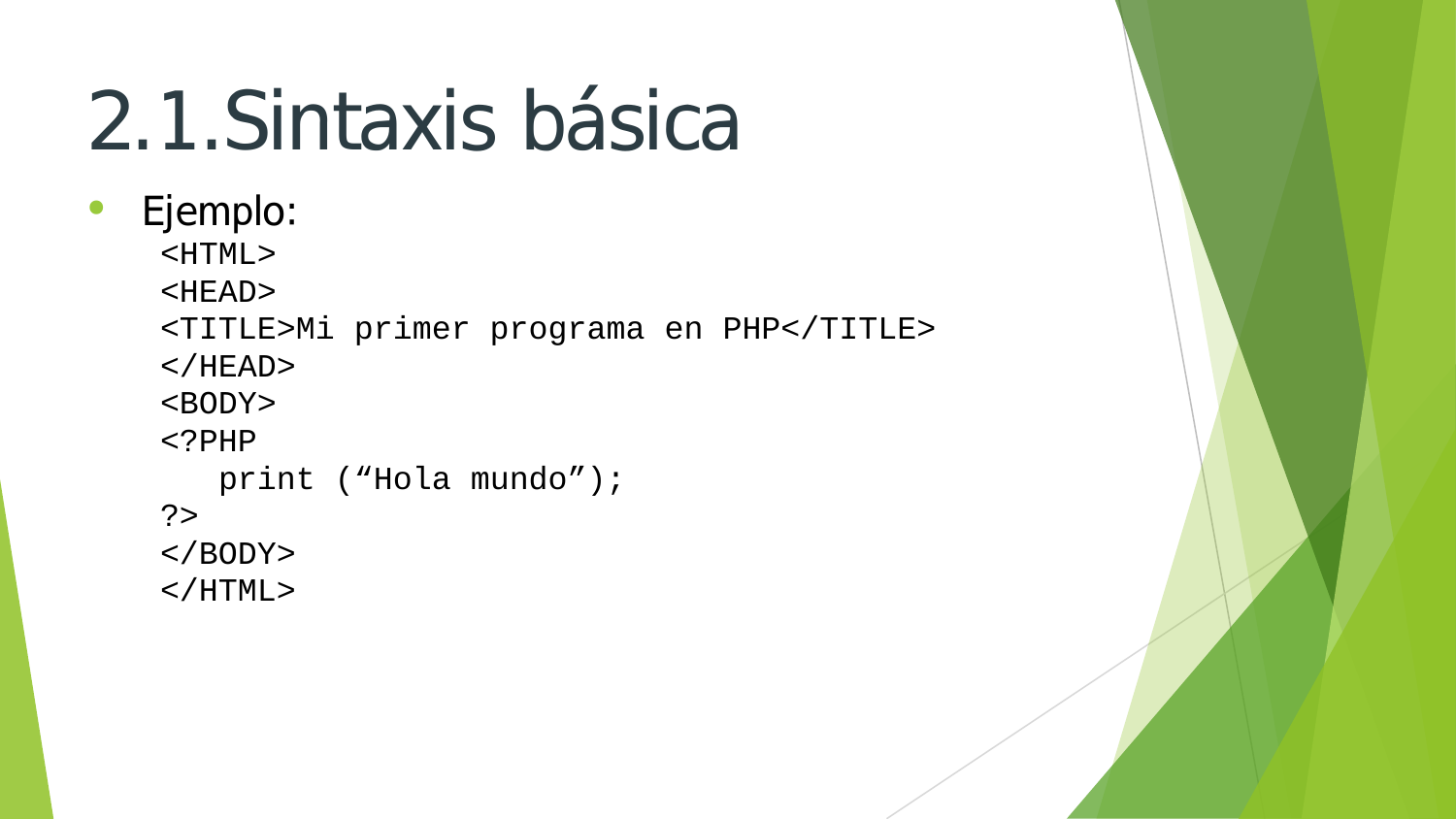

# 2.1.Sintaxis básica
Ejemplo:
<HTML>
<HEAD>
<TITLE>Mi primer programa en PHP</TITLE>
</HEAD>
<BODY>
<?PHP
   print (“Hola mundo”);
?>
</BODY>
</HTML>